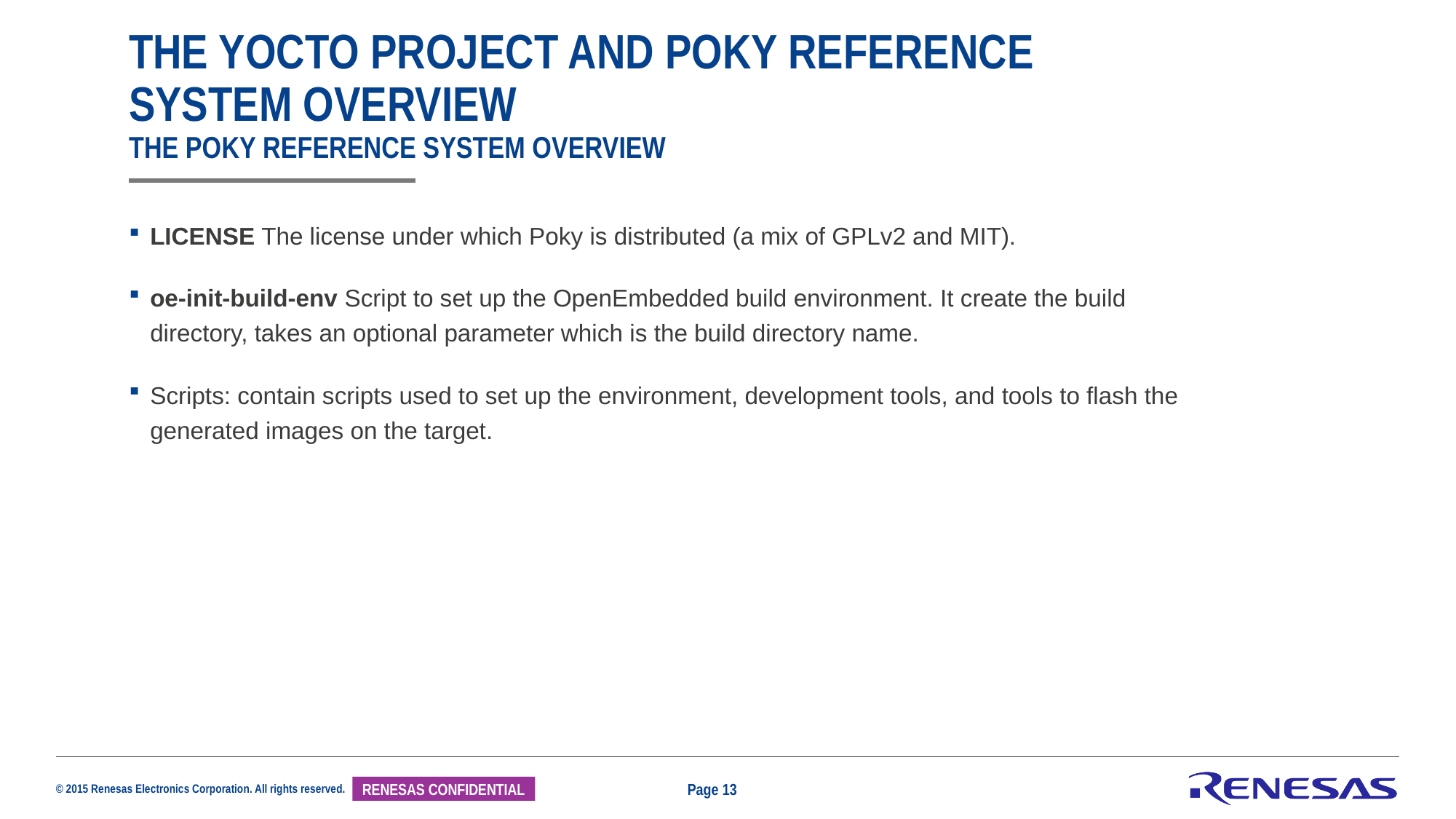

# The yocto project and poky reference system overview the poky reference system overview
LICENSE The license under which Poky is distributed (a mix of GPLv2 and MIT).
oe-init-build-env Script to set up the OpenEmbedded build environment. It create the build directory, takes an optional parameter which is the build directory name.
Scripts: contain scripts used to set up the environment, development tools, and tools to flash the generated images on the target.
Page 13